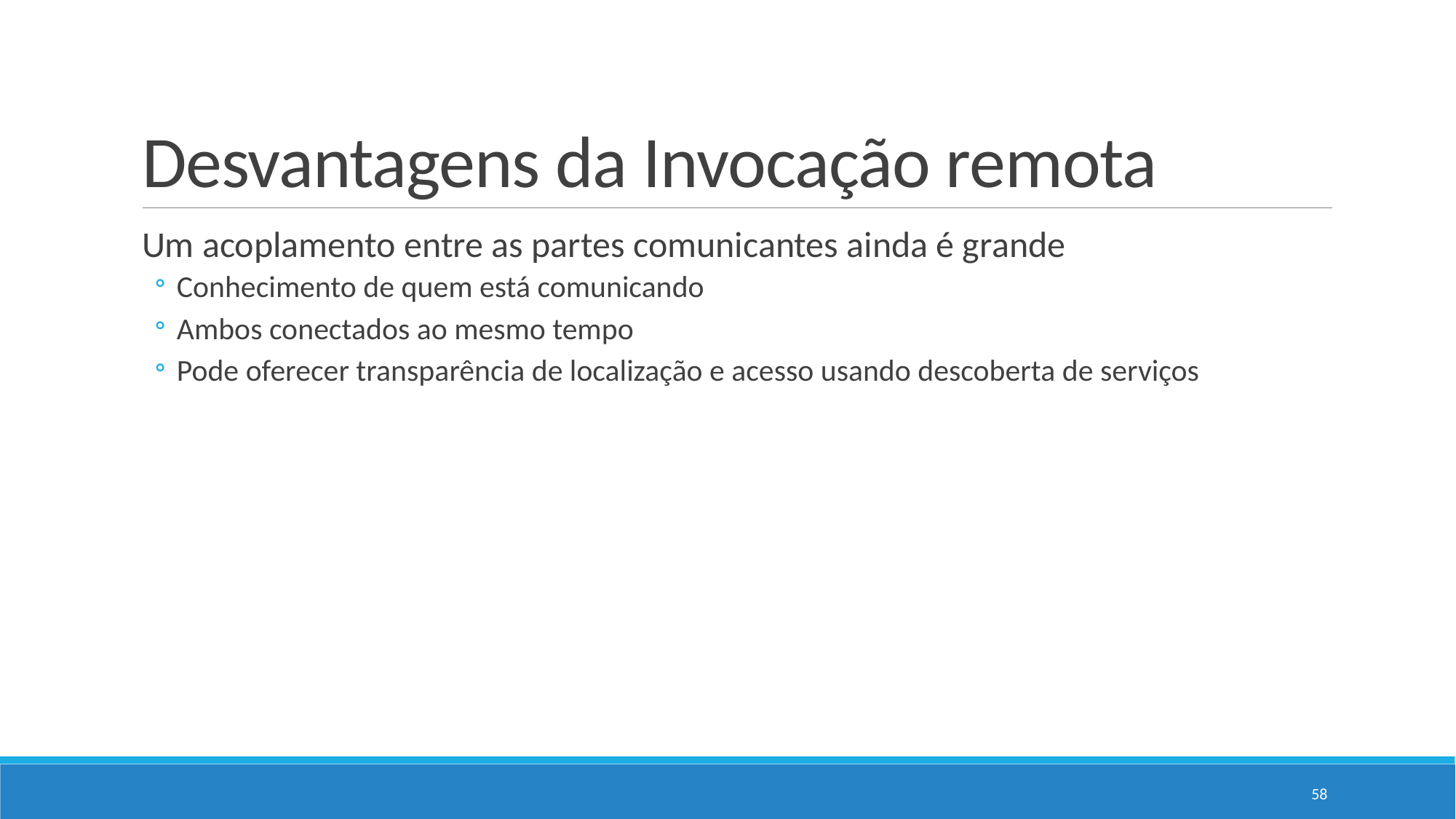

# Desvantagens da Invocação remota
Um acoplamento entre as partes comunicantes ainda é grande
Conhecimento de quem está comunicando
Ambos conectados ao mesmo tempo
Pode oferecer transparência de localização e acesso usando descoberta de serviços

58